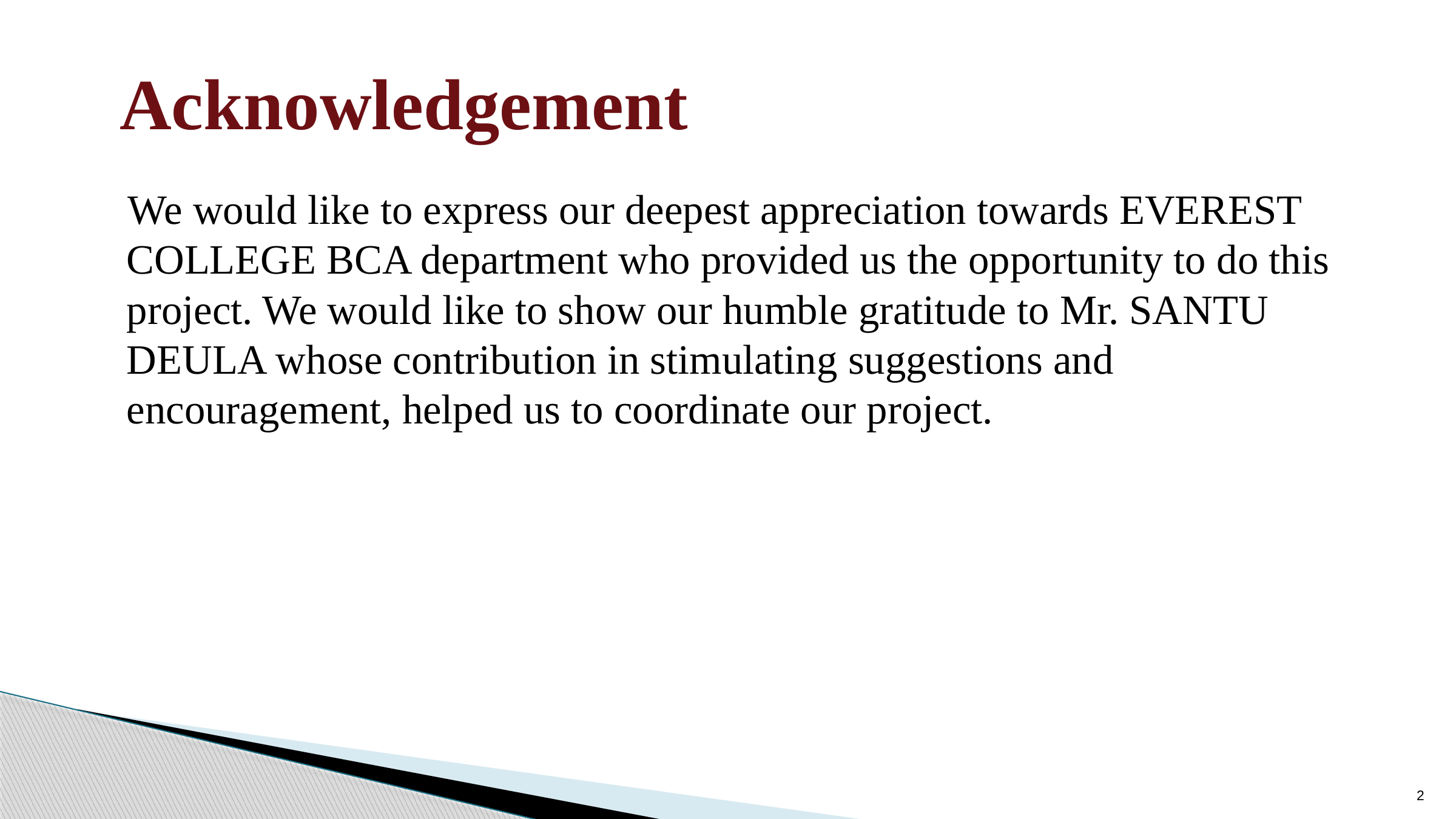

# Acknowledgement
   We would like to express our deepest appreciation towards EVEREST COLLEGE BCA department who provided us the opportunity to do this project. We would like to show our humble gratitude to Mr. SANTU DEULA whose contribution in stimulating suggestions and encouragement, helped us to coordinate our project.

2